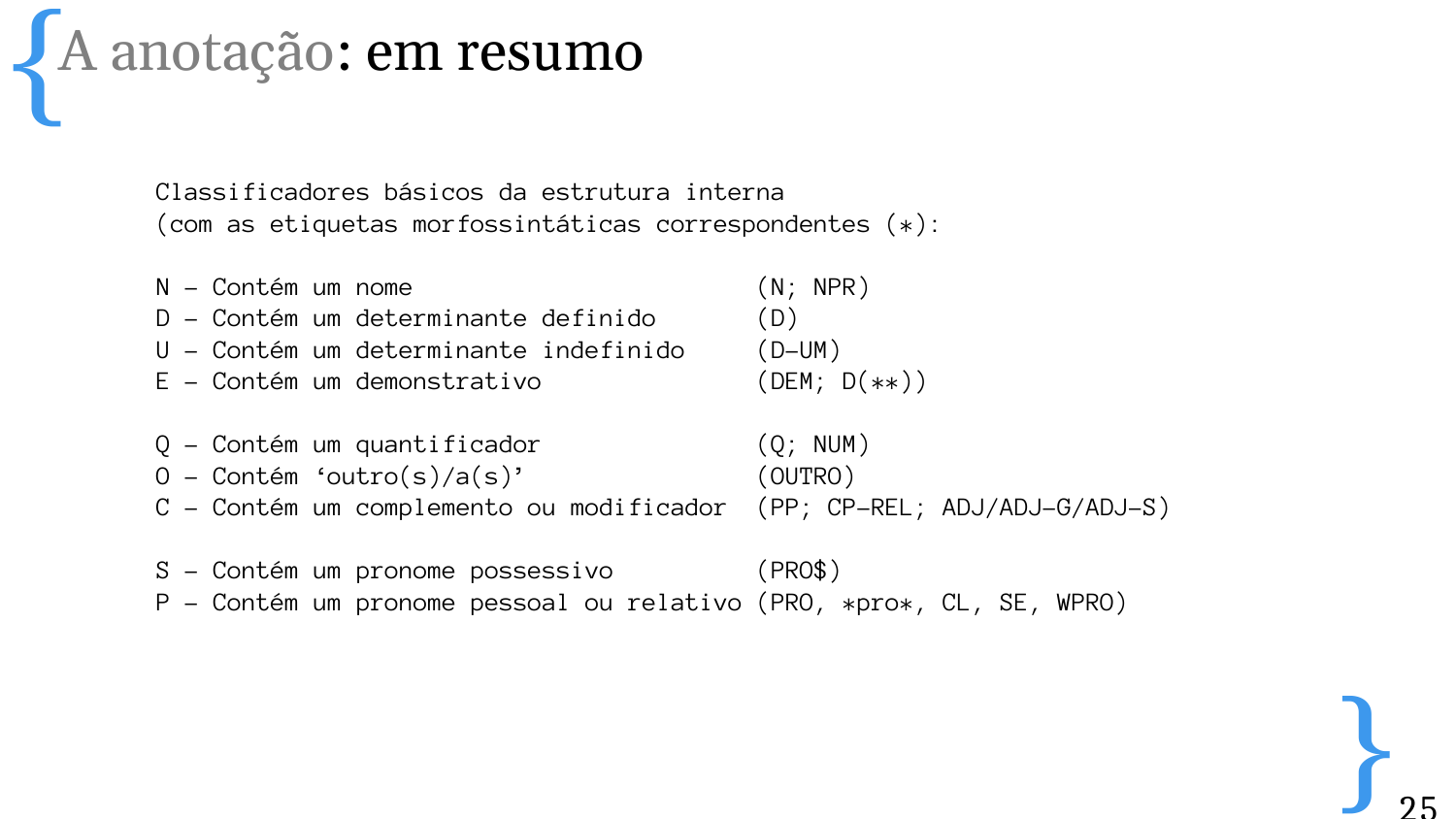

A anotação: em resumo
Classificadores básicos da estrutura interna
(com as etiquetas morfossintáticas correspondentes (*):

N - Contém um nome                        (N; NPR)
D - Contém um determinante definido       (D)
U - Contém um determinante indefinido     (D-UM)
E - Contém um demonstrativo               (DEM; D(**))

Q - Contém um quantificador               (Q; NUM)
O - Contém ‘outro(s)/a(s)’                (OUTRO)
C - Contém um complemento ou modificador  (PP; CP-REL; ADJ/ADJ-G/ADJ-S)

S - Contém um pronome possessivo          (PRO$)
P - Contém um pronome pessoal ou relativo (PRO, *pro*, CL, SE, WPRO)

251